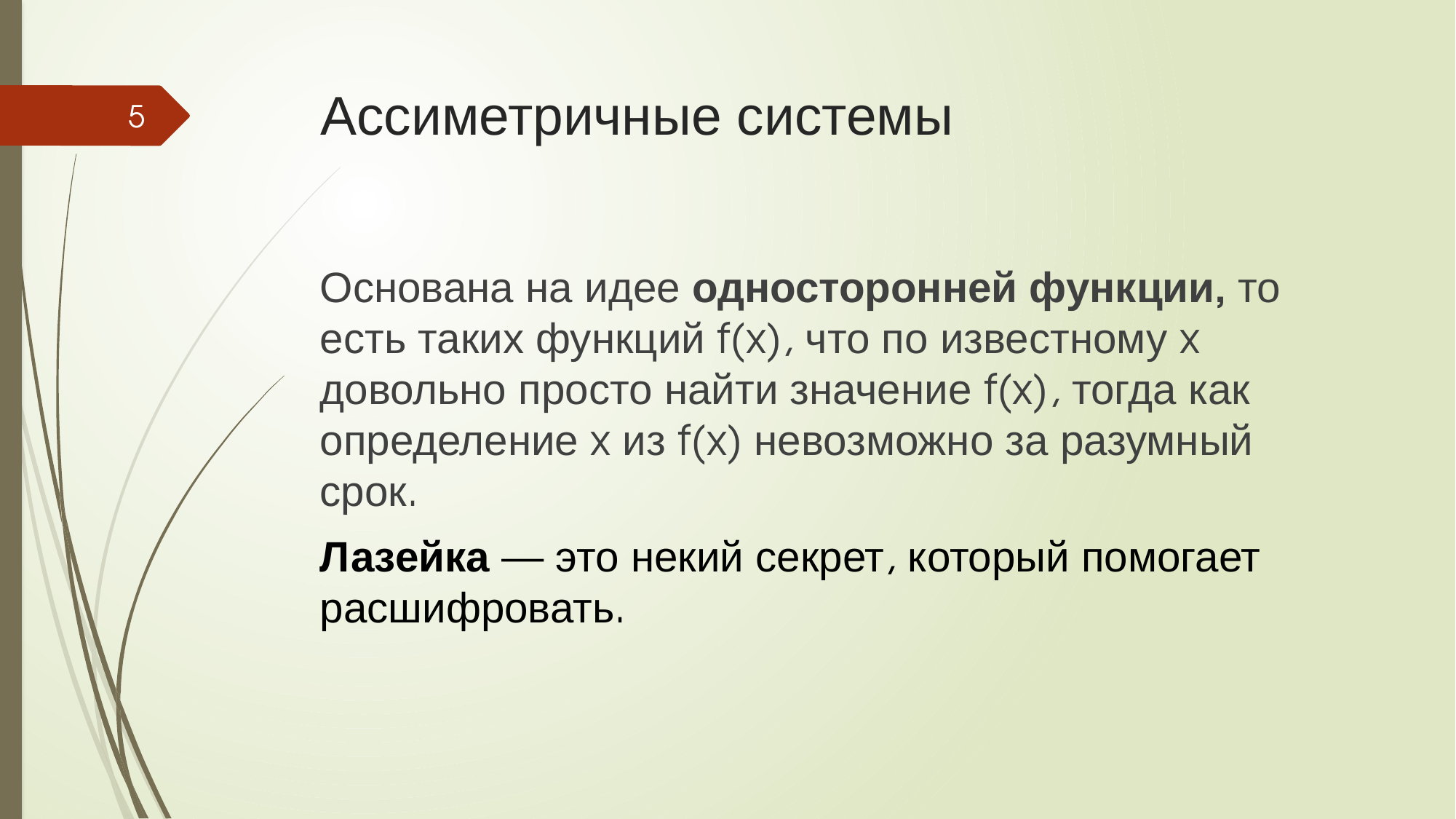

# Ассиметричные системы
5
Основана на идее односторонней функции, то есть таких функций f(x), что по известному x довольно просто найти значение f(x), тогда как определение x из f(x) невозможно за разумный срок.
Лазейка — это некий секрет, который помогает расшифровать.